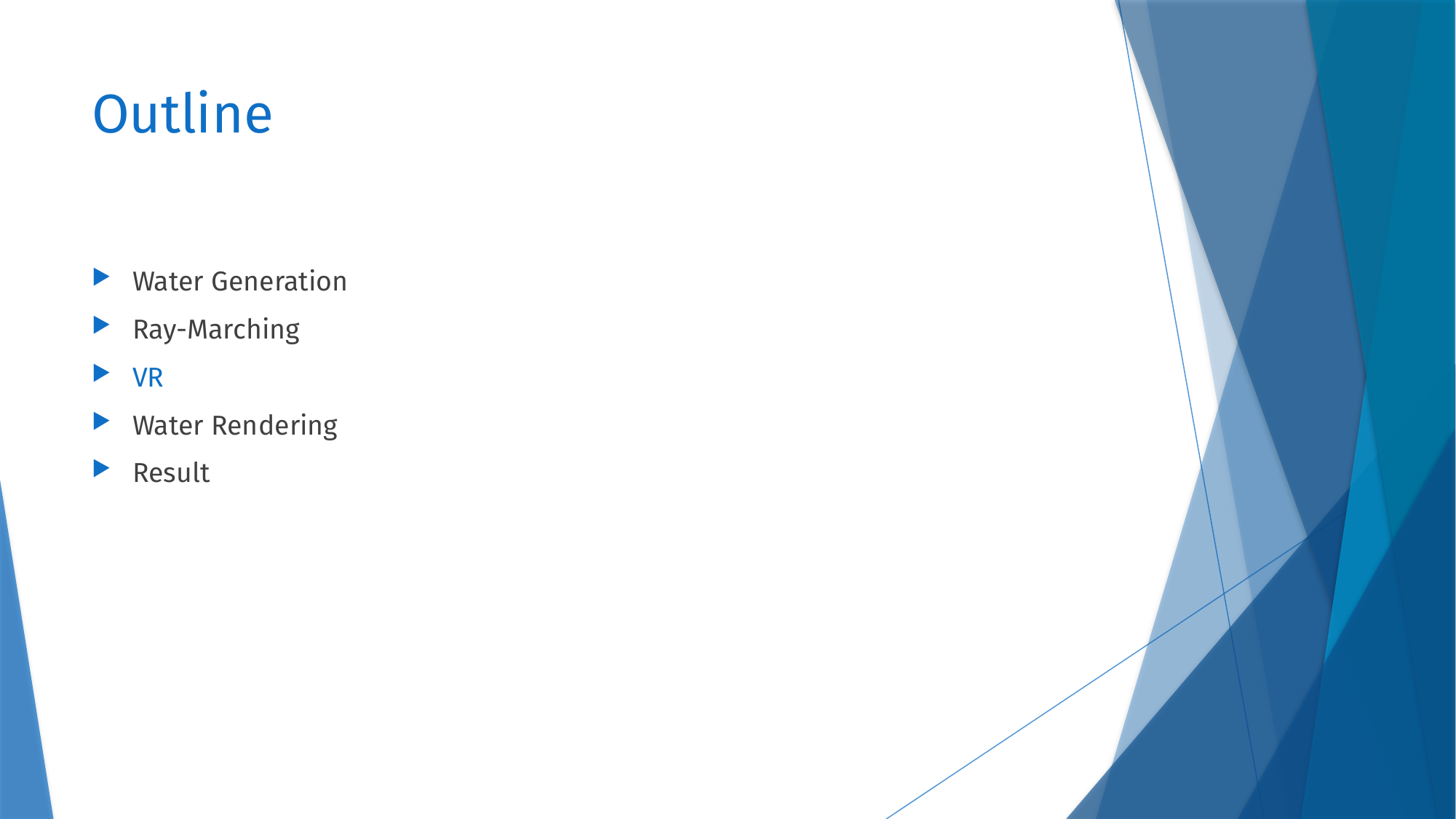

# Outline
Water Generation
Ray-Marching
VR
Water Rendering
Result